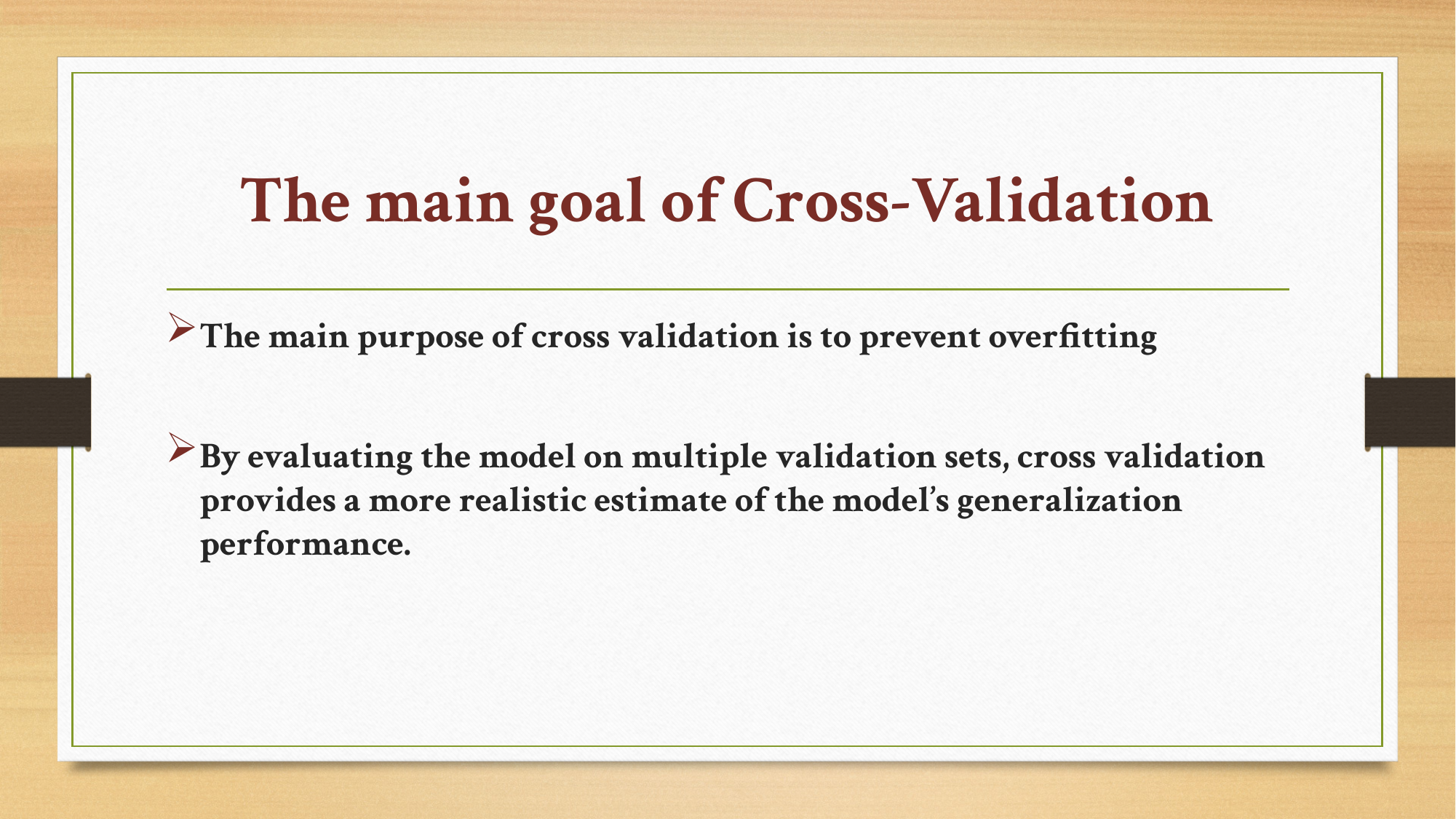

# The main goal of Cross-Validation
The main purpose of cross validation is to prevent overfitting

By evaluating the model on multiple validation sets, cross validation provides a more realistic estimate of the model’s generalization performance.